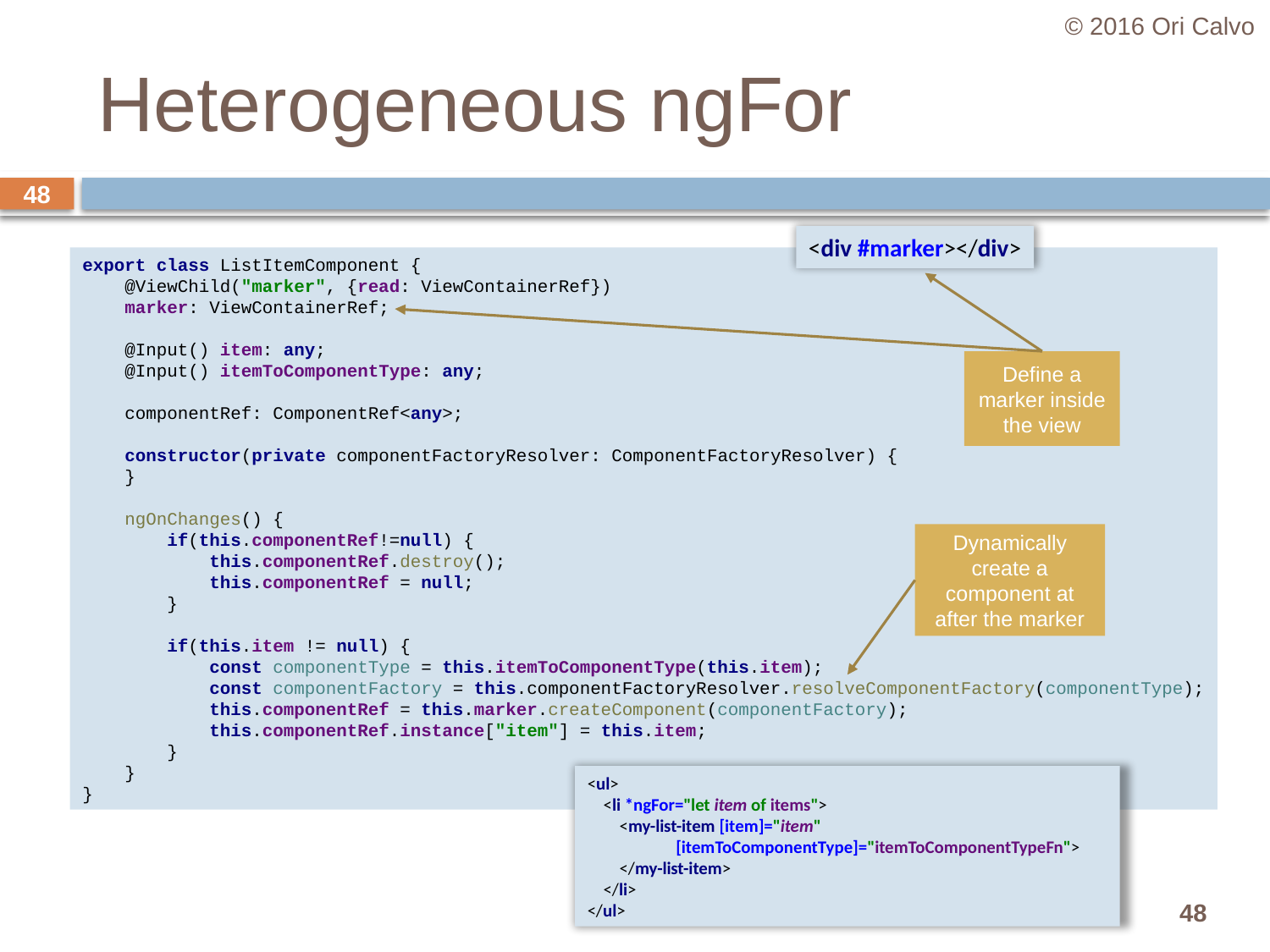

© 2016 Ori Calvo
# Heterogeneous ngFor
48
<div #marker></div>
export class ListItemComponent {
    @ViewChild("marker", {read: ViewContainerRef})
    marker: ViewContainerRef;
    @Input() item: any;
    @Input() itemToComponentType: any;
    componentRef: ComponentRef<any>;
    constructor(private componentFactoryResolver: ComponentFactoryResolver) {
    }
    ngOnChanges() {
        if(this.componentRef!=null) {
            this.componentRef.destroy();
            this.componentRef = null;
        }
        if(this.item != null) {
            const componentType = this.itemToComponentType(this.item);
            const componentFactory = this.componentFactoryResolver.resolveComponentFactory(componentType);
            this.componentRef = this.marker.createComponent(componentFactory);
            this.componentRef.instance["item"] = this.item;
        }
    }
}
Define a marker inside the view
Dynamically create a component at after the marker
<ul>
    <li *ngFor="let item of items">
        <my-list-item [item]="item"
                      [itemToComponentType]="itemToComponentTypeFn">
        </my-list-item>
    </li>
</ul>